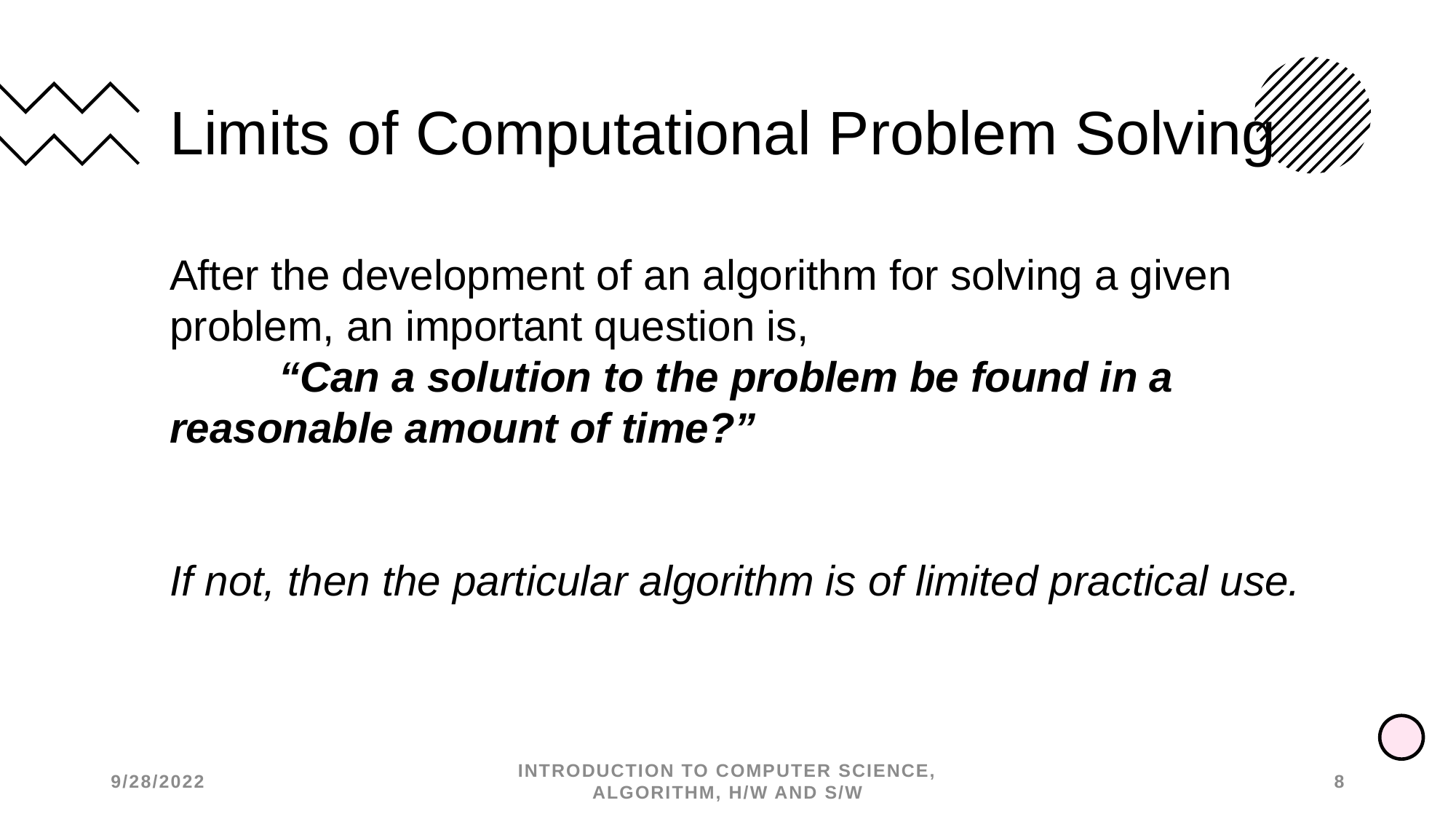

# Limits of Computational Problem Solving
After the development of an algorithm for solving a given problem, an important question is,
	“Can a solution to the problem be found in a reasonable amount of time?”

If not, then the particular algorithm is of limited practical use.

9/28/2022
Introduction to Computer Science, Algorithm, H/W and S/W
8